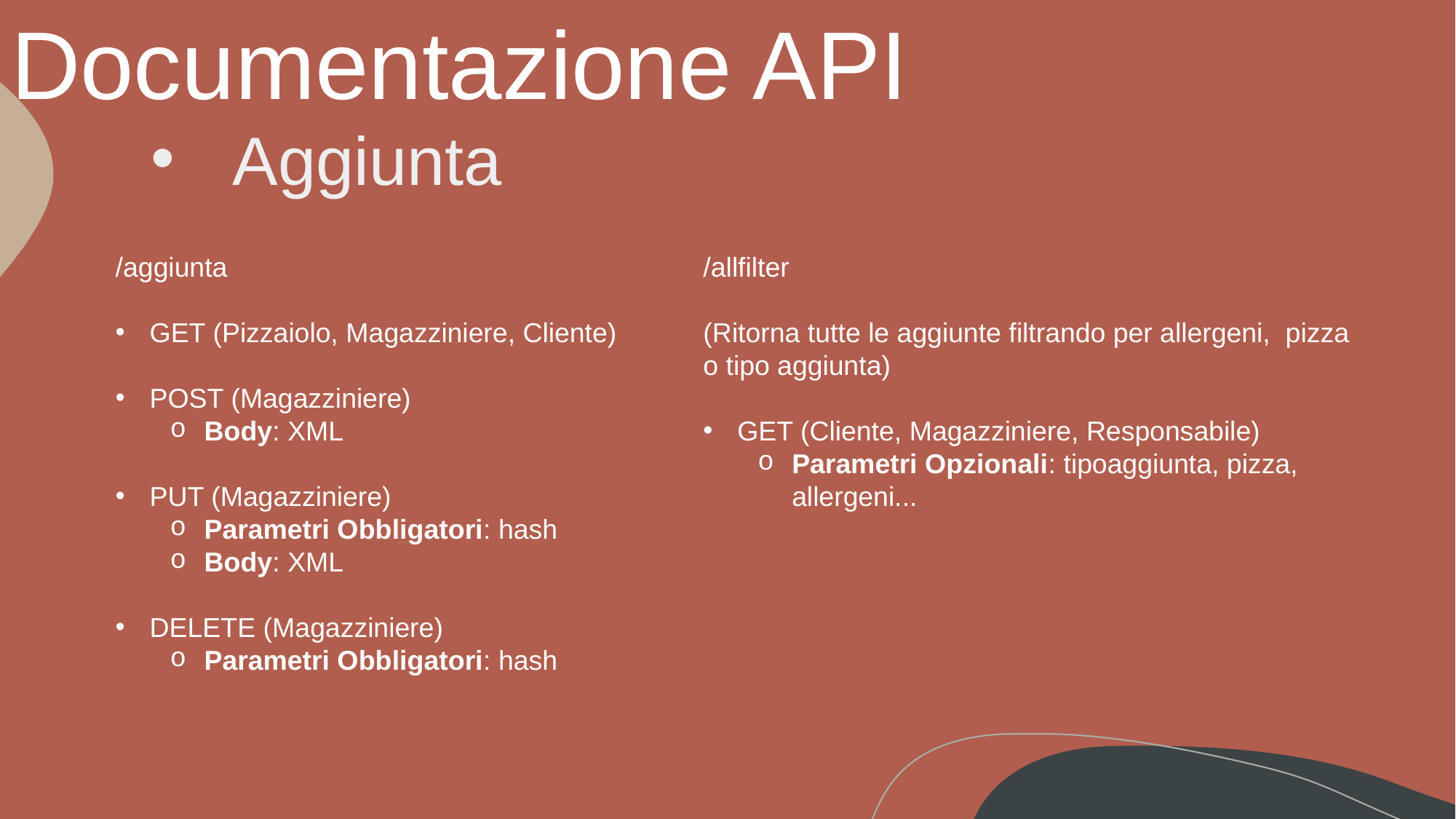

# Documentazione API
Aggiunta
/allfilter

(Ritorna tutte le aggiunte filtrando per allergeni,  pizza o tipo aggiunta)

GET (Cliente, Magazziniere, Responsabile)
Parametri Opzionali: tipoaggiunta, pizza, allergeni...

/aggiunta

GET (Pizzaiolo, Magazziniere, Cliente)

POST (Magazziniere)
Body: XML

PUT (Magazziniere)
Parametri Obbligatori: hash
Body: XML

DELETE (Magazziniere)
Parametri Obbligatori: hash